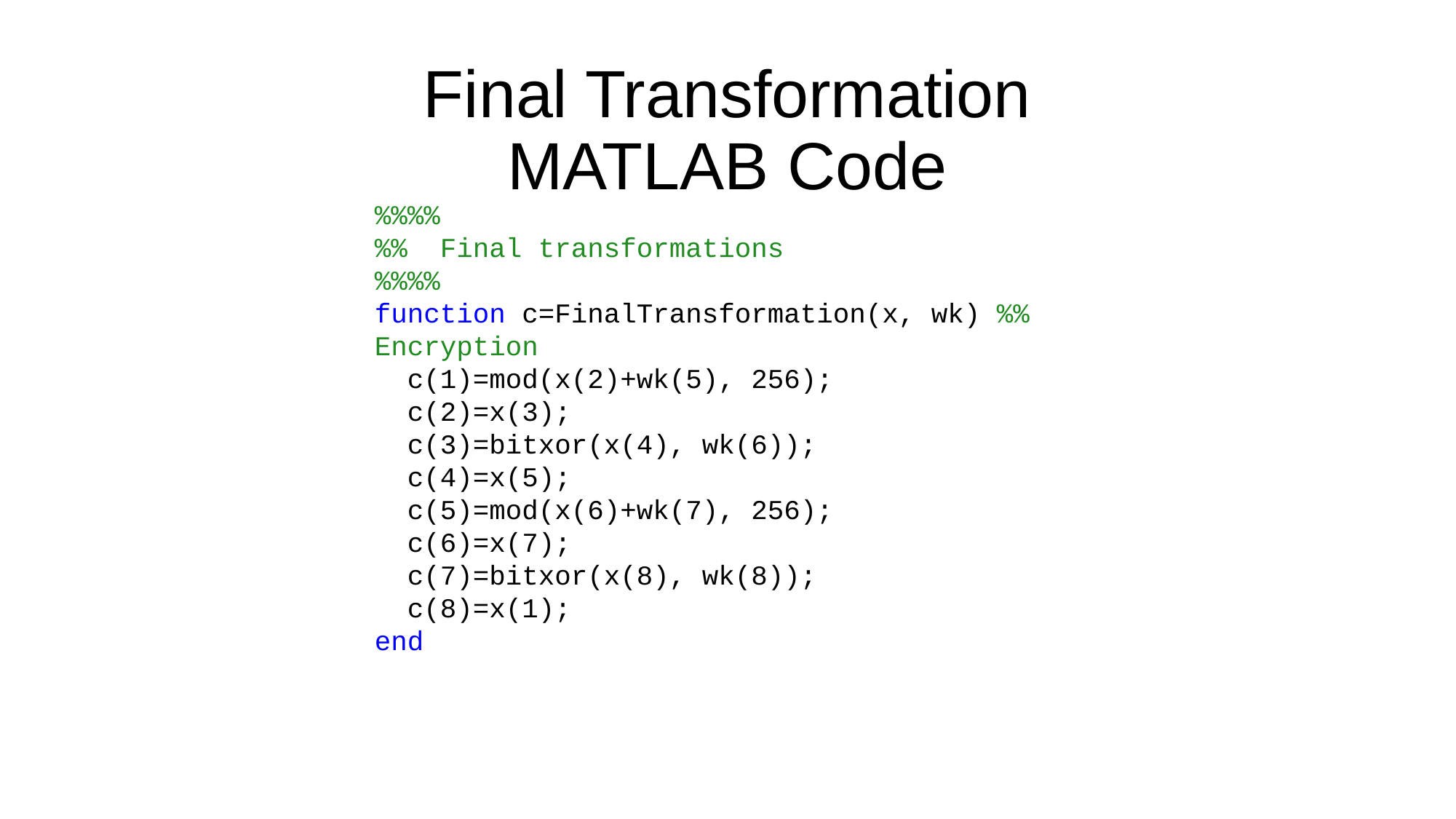

Final Transformation MATLAB Code
%%%%
%%  Final transformations
%%%%
function c=FinalTransformation(x, wk) %% Encryption
  c(1)=mod(x(2)+wk(5), 256);
  c(2)=x(3);
  c(3)=bitxor(x(4), wk(6));
  c(4)=x(5);
  c(5)=mod(x(6)+wk(7), 256);
  c(6)=x(7);
  c(7)=bitxor(x(8), wk(8));
  c(8)=x(1);
end